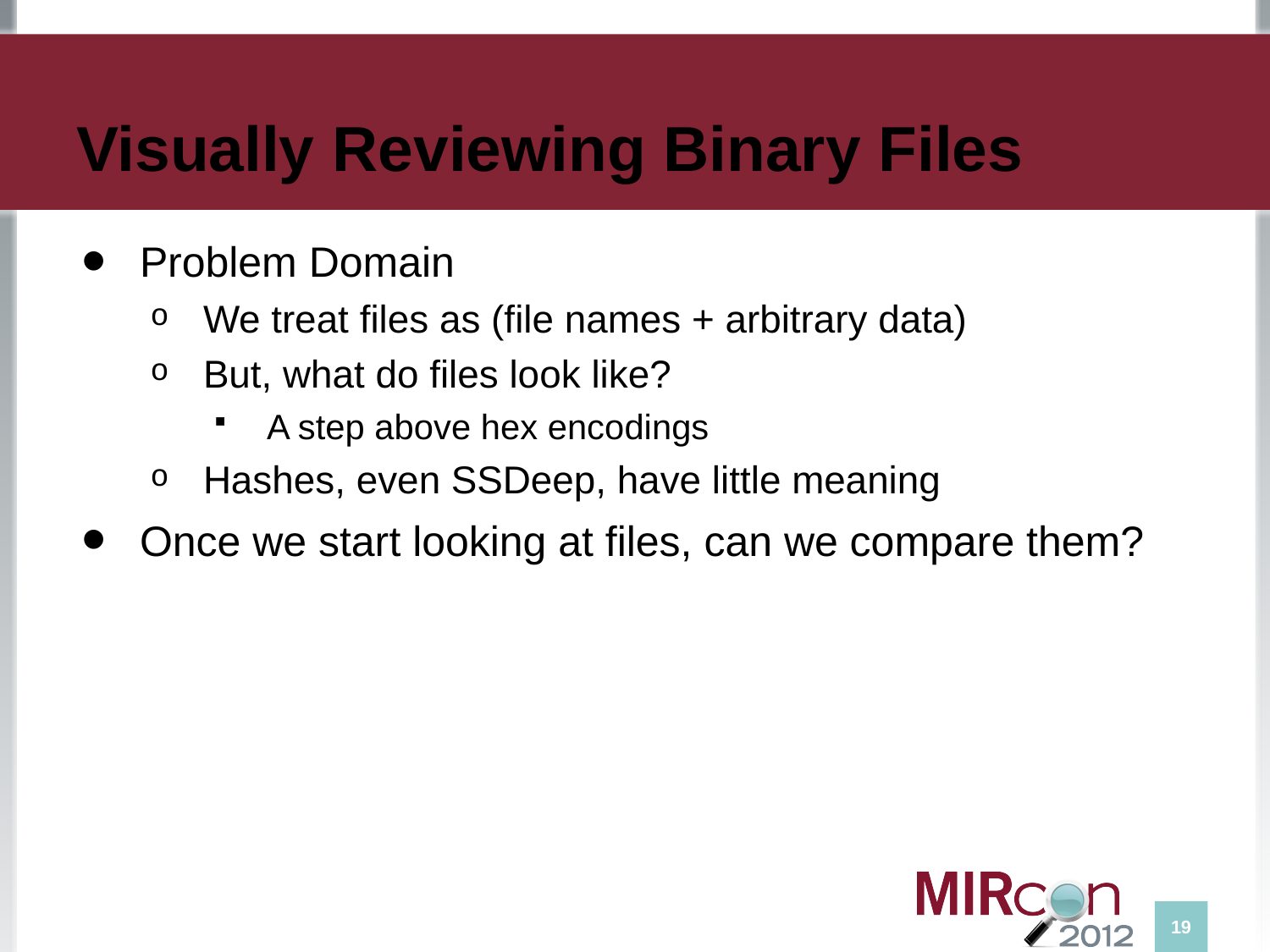

# Visually Reviewing Binary Files
Problem Domain
We treat files as (file names + arbitrary data)
But, what do files look like?
A step above hex encodings
Hashes, even SSDeep, have little meaning
Once we start looking at files, can we compare them?